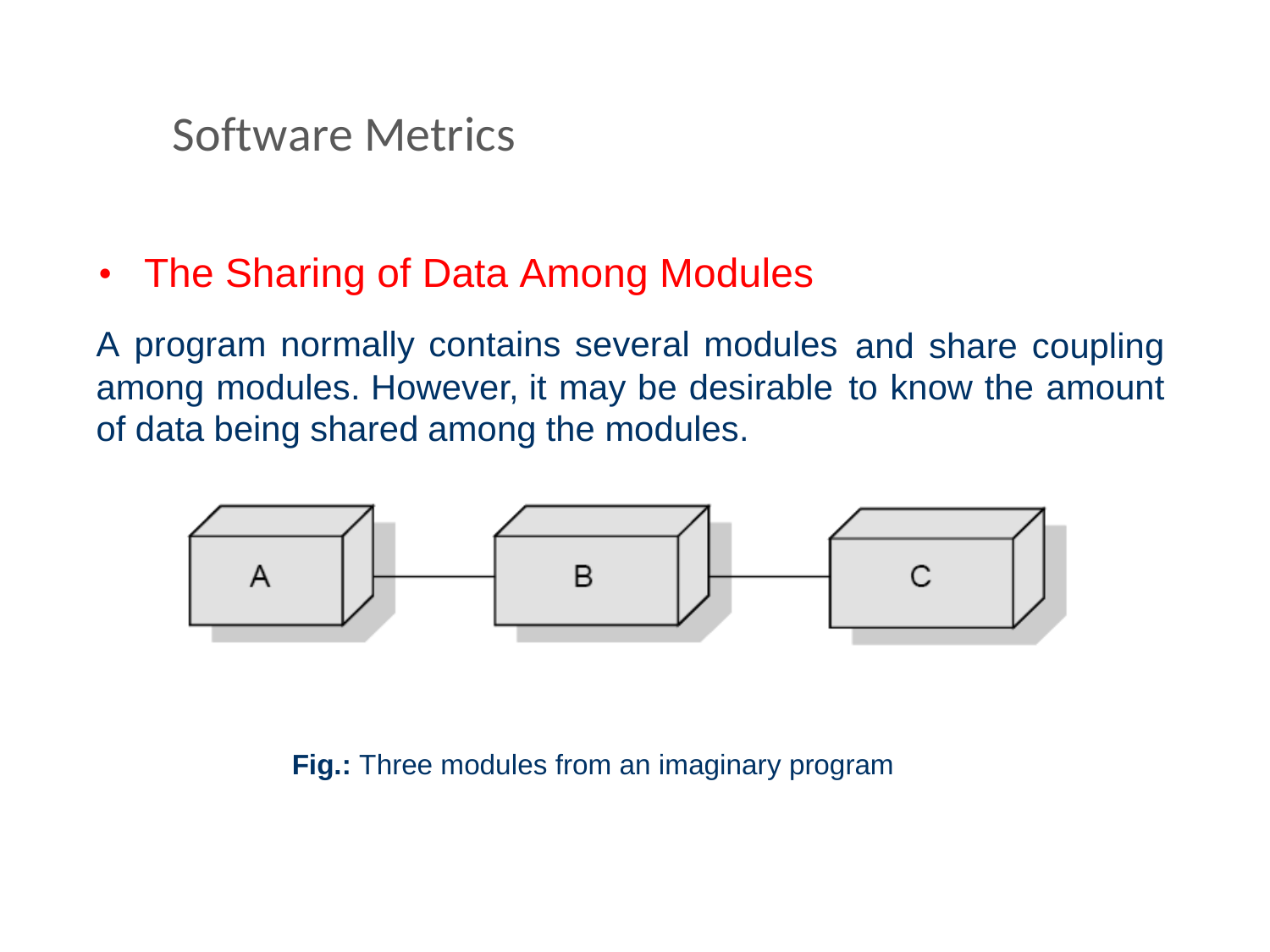

Software Metrics
•  The Sharing of Data Among Modules
A program normally contains several modules
and share coupling
among
modules. However, it may be desirable
to
know
the
amount
of
data
being
shared
among
the
modules.

Fig.: Three modules from an imaginary program